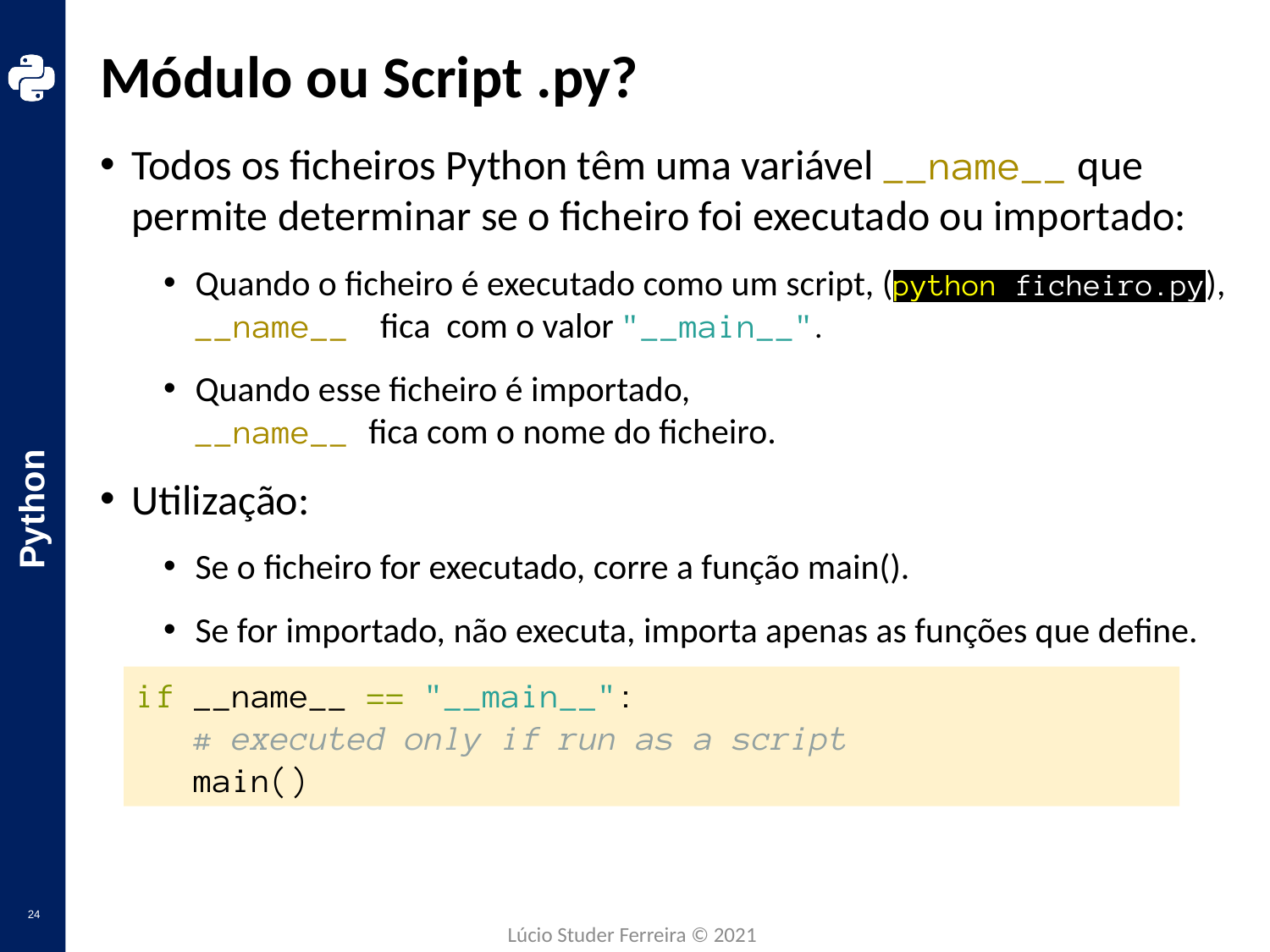

# Módulo ou Script .py?
Todos os ficheiros Python têm uma variável __name__ que permite determinar se o ficheiro foi executado ou importado:
Quando o ficheiro é executado como um script, (python ficheiro.py),
__name__  fica  com o valor "__main__".
Quando esse ficheiro é importado,
__name__ fica com o nome do ficheiro.
Utilização:
Se o ficheiro for executado, corre a função main().
Se for importado, não executa, importa apenas as funções que define.

if __name__ == "__main__":
   # executed only if run as a script
   main()